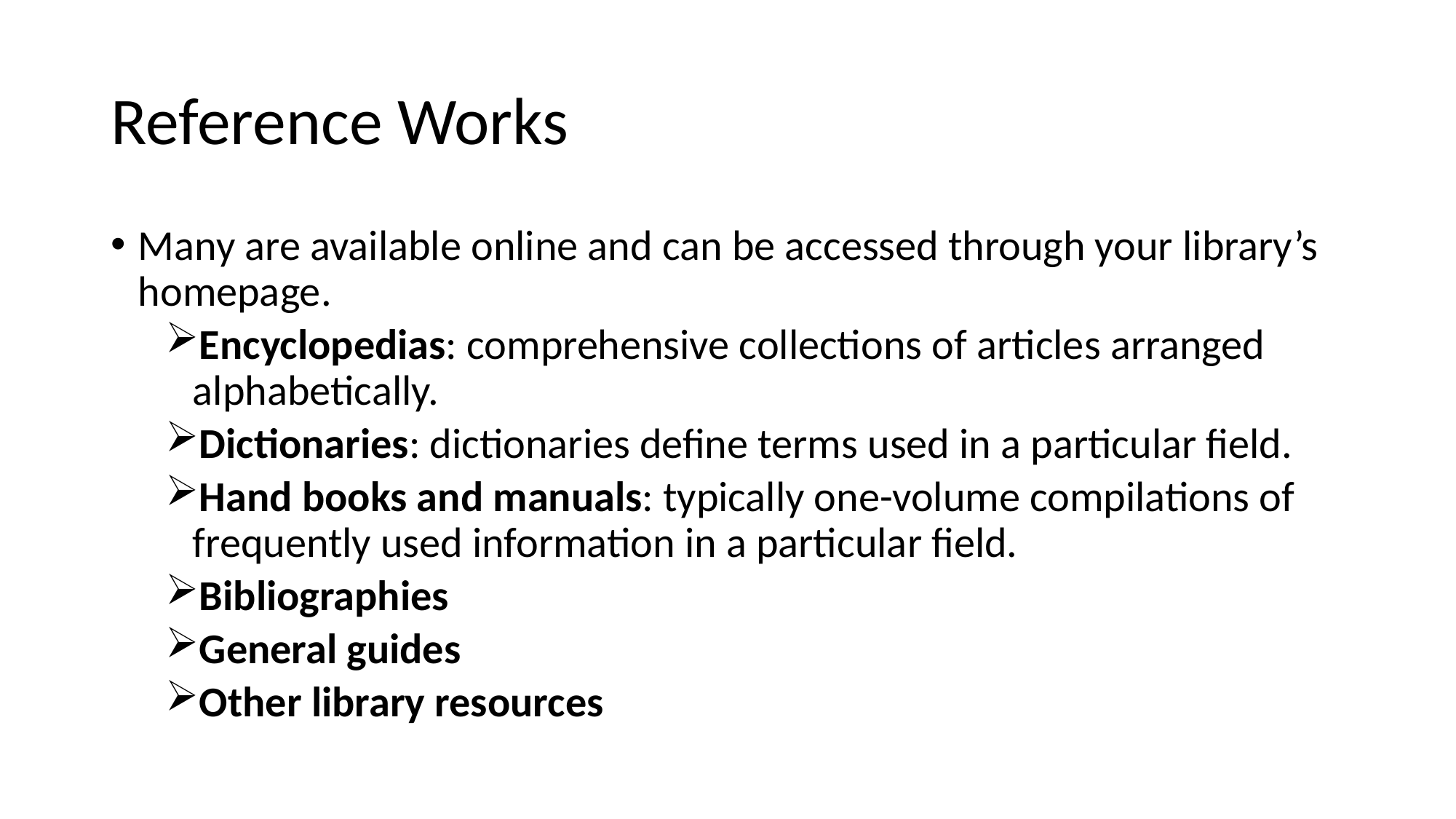

# Reference Works
Many are available online and can be accessed through your library’s homepage.
Encyclopedias: comprehensive collections of articles arranged alphabetically.
Dictionaries: dictionaries define terms used in a particular field.
Hand books and manuals: typically one-volume compilations of frequently used information in a particular field.
Bibliographies
General guides
Other library resources